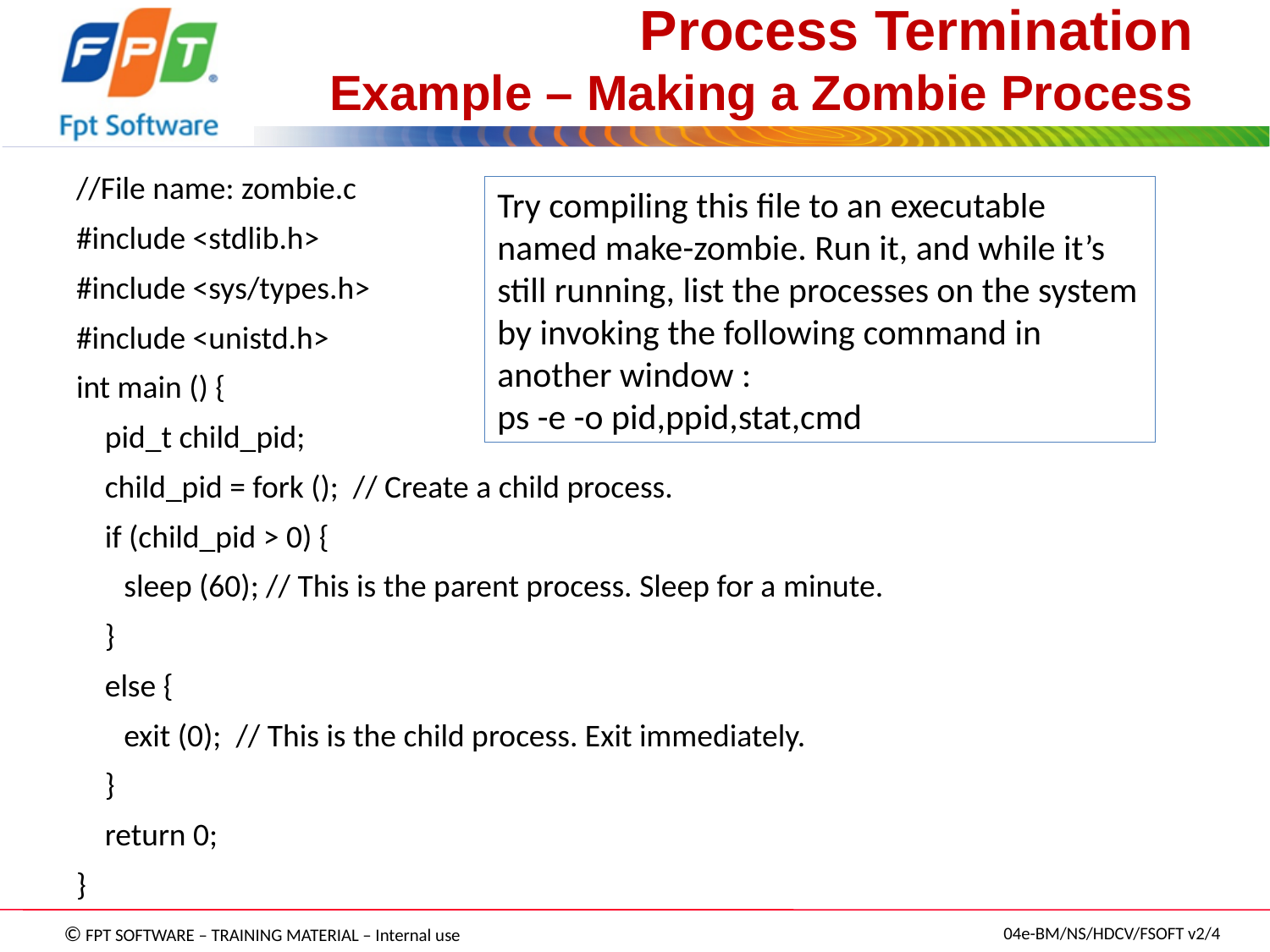

# Process Termination Example – Making a Zombie Process
//File name: zombie.c
#include <stdlib.h>
#include <sys/types.h>
#include <unistd.h>
int main () {
    pid_t child_pid;
    child_pid = fork ();  // Create a child process.
    if (child_pid > 0) {
    	sleep (60); // This is the parent process. Sleep for a minute.
    }
    else {
    	exit (0);  // This is the child process. Exit immediately.
    }
    return 0;
}
Try compiling this file to an executable named make-zombie. Run it, and while it’s still running, list the processes on the system by invoking the following command in another window :
ps -e -o pid,ppid,stat,cmd